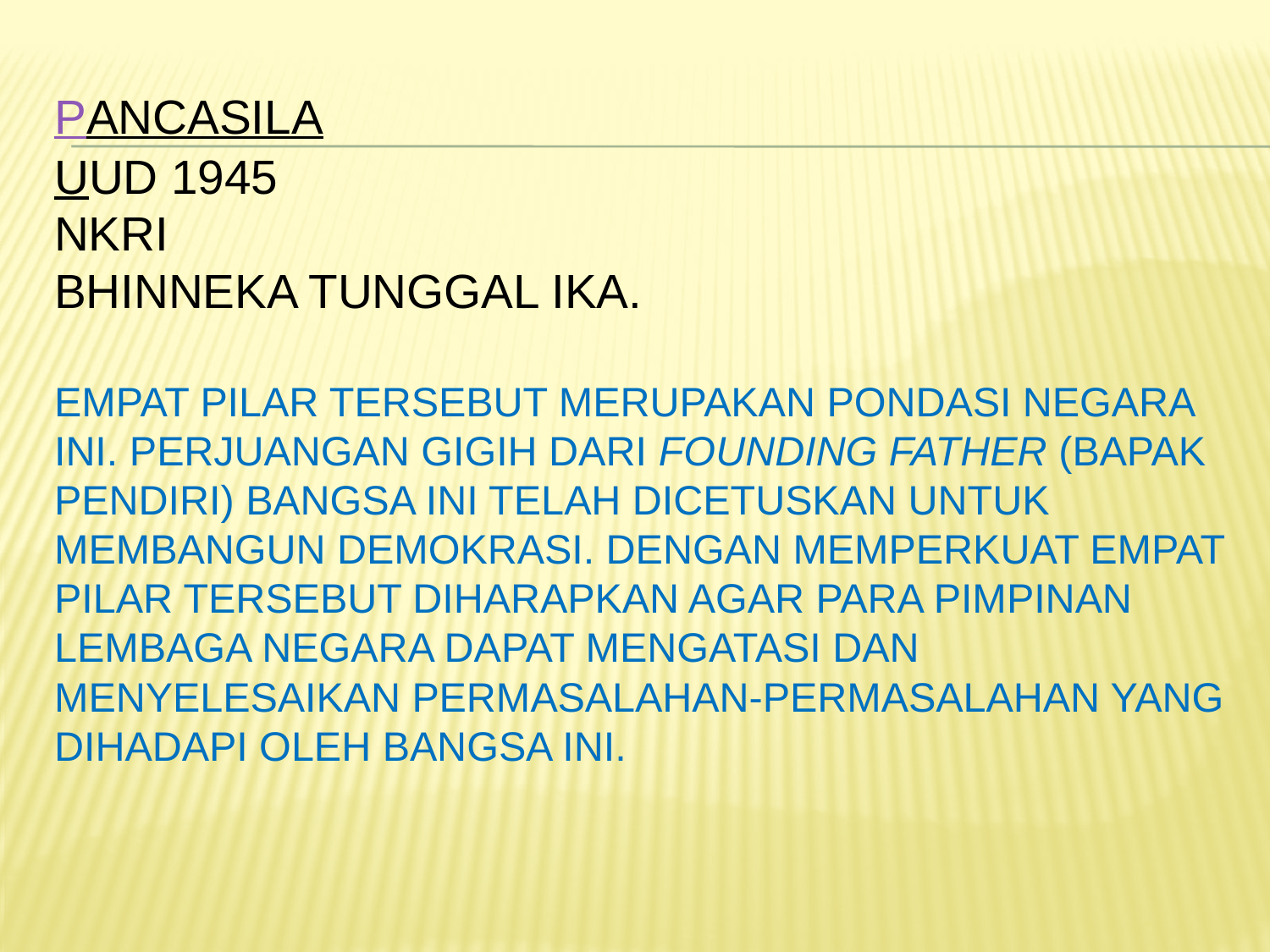

# Pancasila UUD 1945 NKRI Bhinneka Tunggal Ika. Empat pilar tersebut merupakan pondasi negara ini. Perjuangan gigih dari founding father (Bapak pendiri) bangsa ini telah dicetuskan untuk membangun demokrasi. Dengan memperkuat empat pilar tersebut diharapkan agar para Pimpinan Lembaga Negara dapat mengatasi dan menyelesaikan permasalahan-permasalahan yang dihadapi oleh bangsa ini.